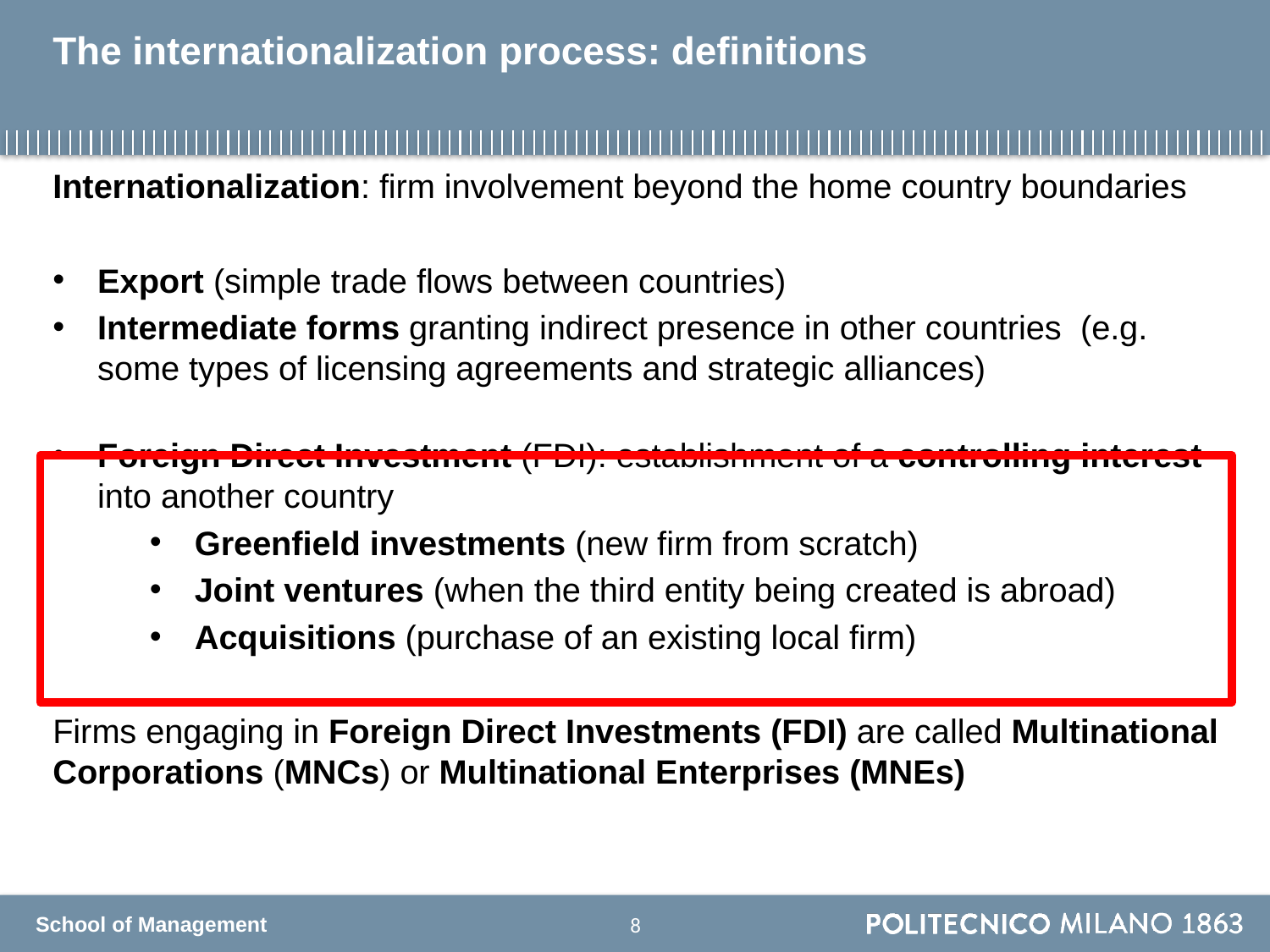

# The internationalization process: definitions
Internationalization: firm involvement beyond the home country boundaries

Export (simple trade flows between countries)
Intermediate forms granting indirect presence in other countries  (e.g. some types of licensing agreements and strategic alliances)
Foreign Direct Investment (FDI): establishment of a controlling interest into another country
Greenfield investments (new firm from scratch)
Joint ventures (when the third entity being created is abroad)
Acquisitions (purchase of an existing local firm)

Firms engaging in Foreign Direct Investments (FDI) are called Multinational Corporations (MNCs) or Multinational Enterprises (MNEs)

8